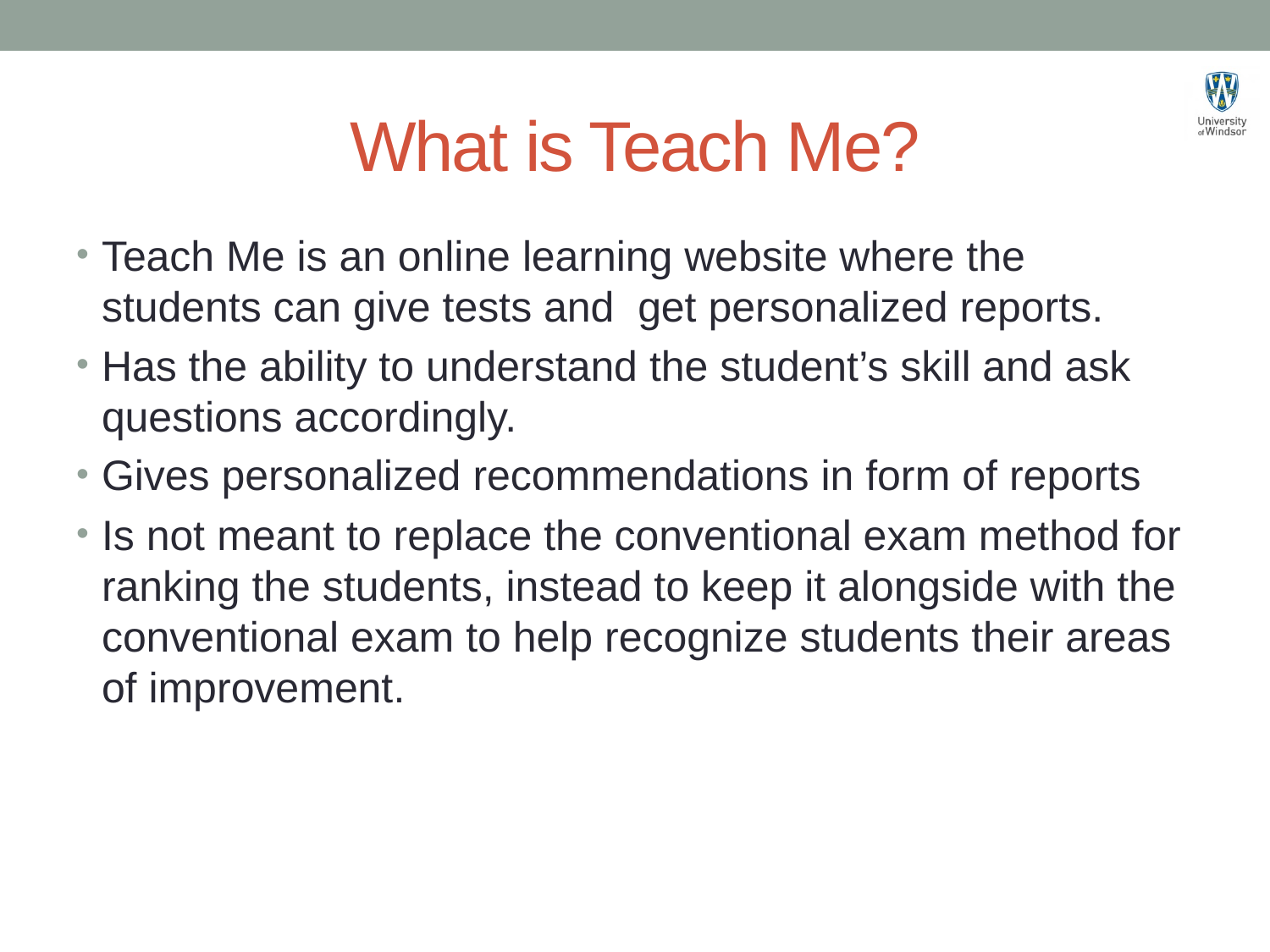

# What is Teach Me?
Teach Me is an online learning website where the students can give tests and  get personalized reports.
Has the ability to understand the student’s skill and ask questions accordingly.
Gives personalized recommendations in form of reports
Is not meant to replace the conventional exam method for ranking the students, instead to keep it alongside with the conventional exam to help recognize students their areas of improvement.